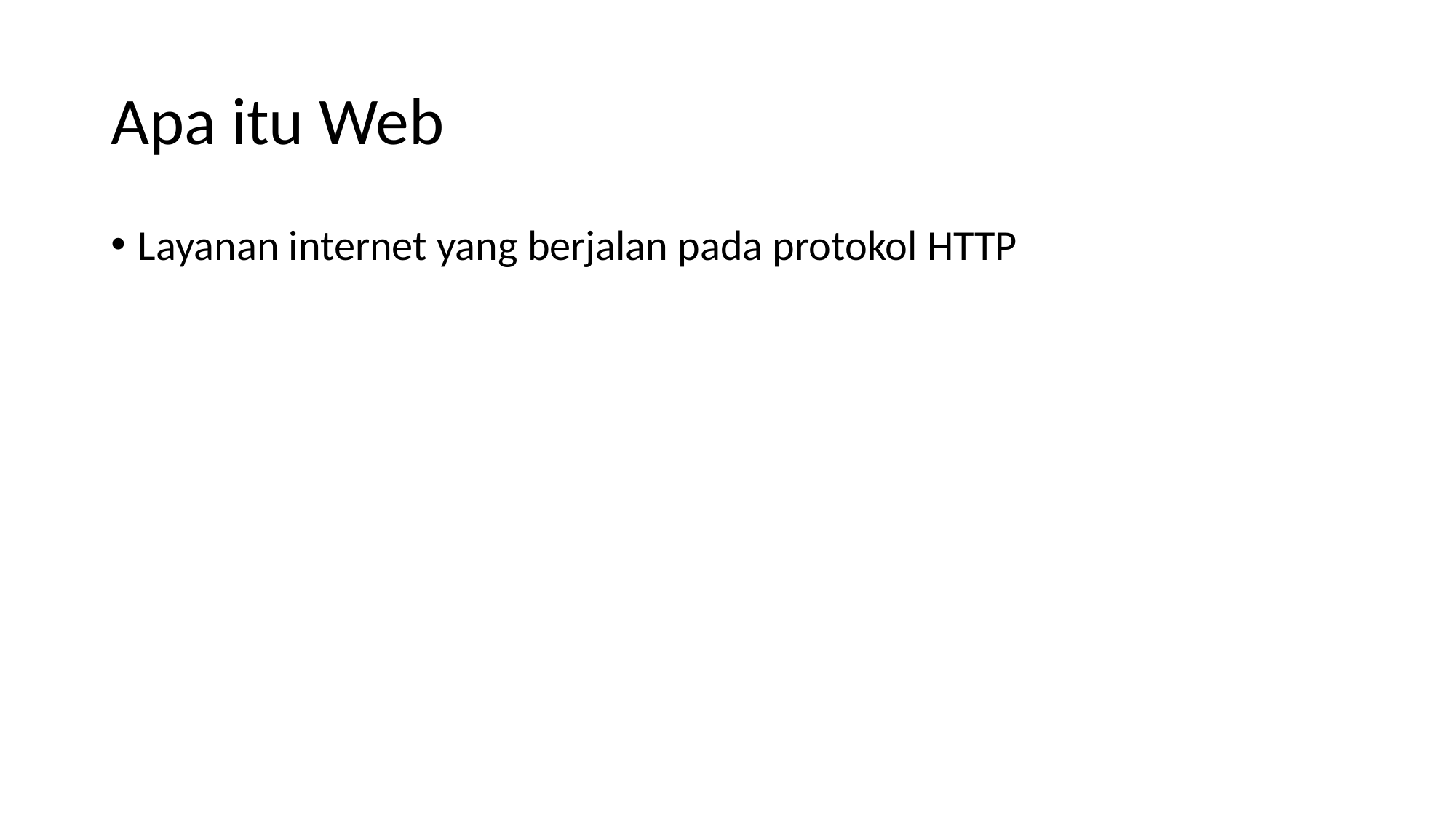

# Apa itu Web
Layanan internet yang berjalan pada protokol HTTP